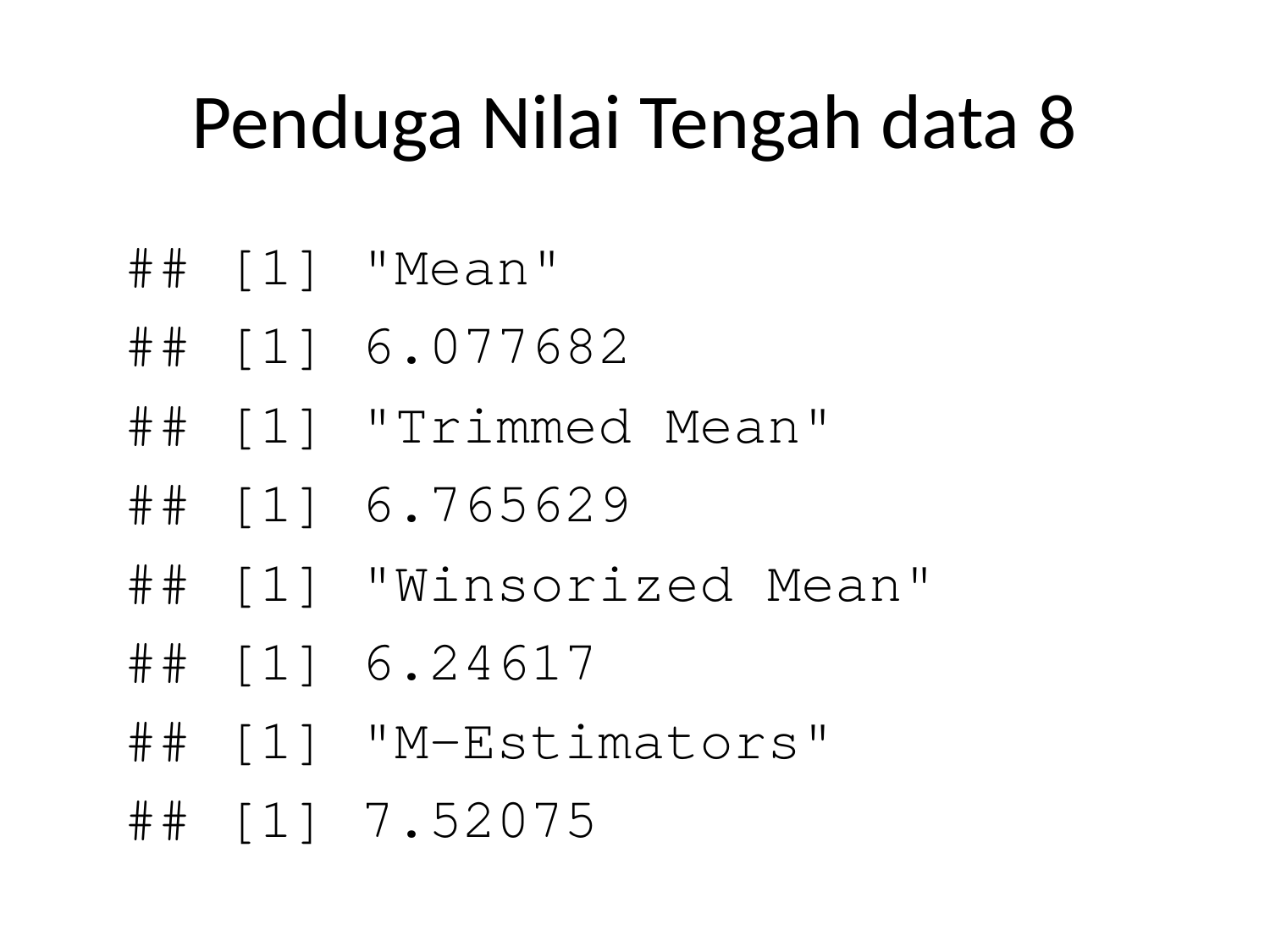

# Penduga Nilai Tengah data 8
## [1] "Mean"
## [1] 6.077682
## [1] "Trimmed Mean"
## [1] 6.765629
## [1] "Winsorized Mean"
## [1] 6.24617
## [1] "M-Estimators"
## [1] 7.52075